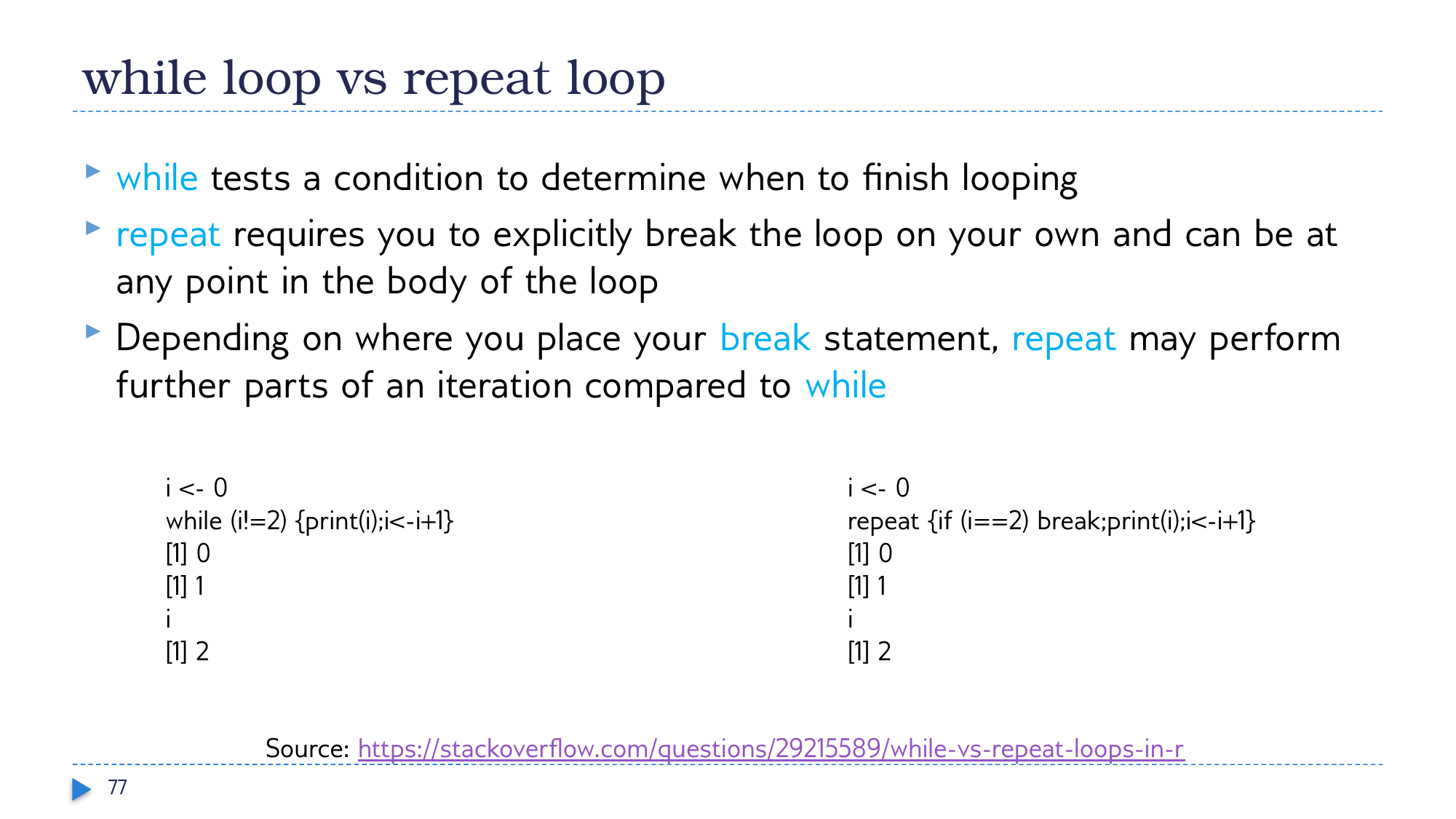

# while loop vs repeat loop
while tests a condition to determine when to finish looping
repeat requires you to explicitly break the loop on your own and can be at any point in the body of the loop
Depending on where you place your break statement, repeat may perform further parts of an iteration compared to while
i <- 0
while (i!=2) {print(i);i<-i+1}
[1] 0
[1] 1
i
[1] 2
i <- 0
repeat {if (i==2) break;print(i);i<-i+1}
[1] 0
[1] 1
i
[1] 2
Source: https://stackoverflow.com/questions/29215589/while-vs-repeat-loops-in-r

77